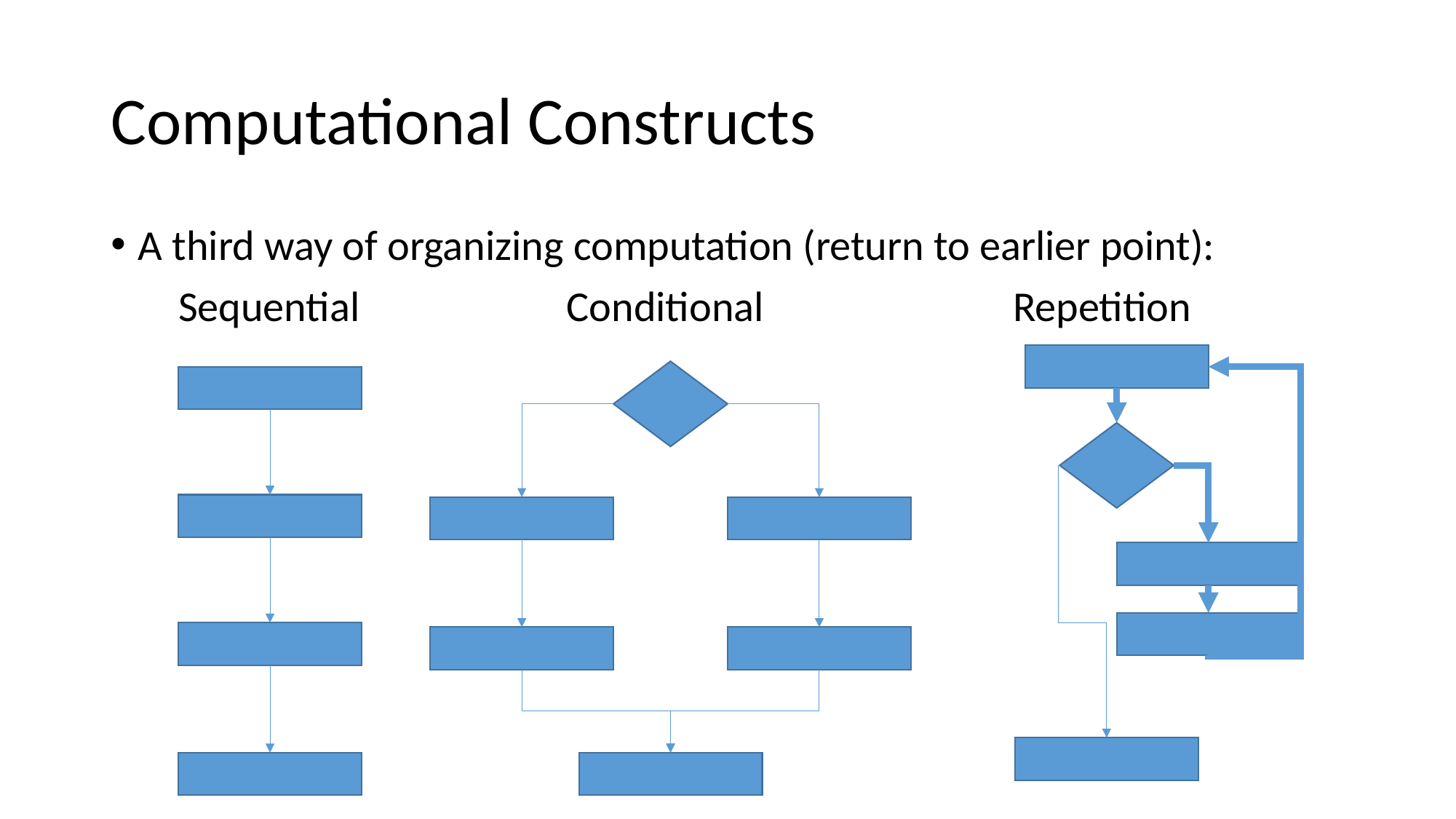

# Computational Constructs
A third way of organizing computation (return to earlier point):
       Sequential		  Conditional			   Repetition